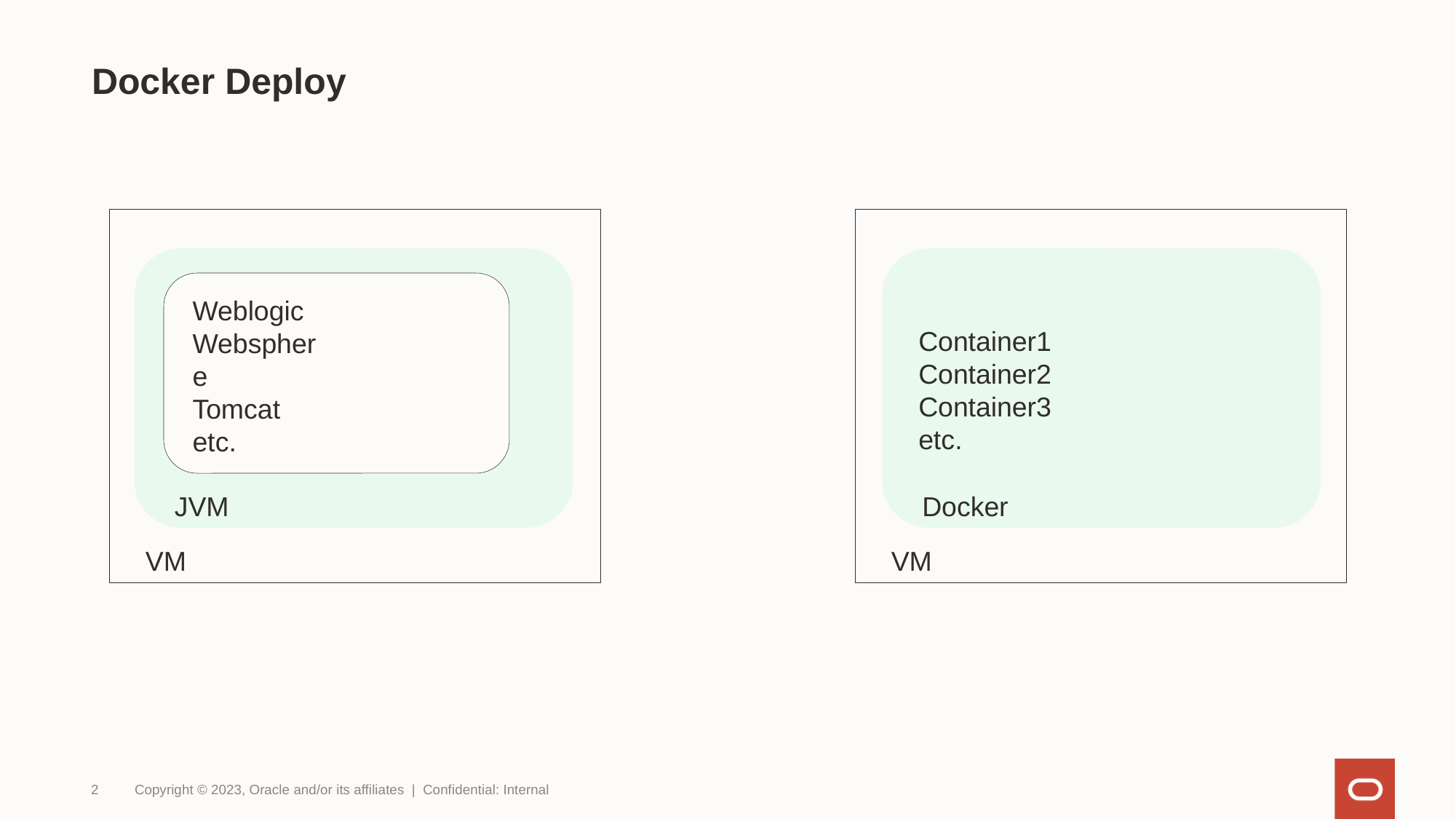

# Docker Deploy

Weblogic Websphere
Tomcat
etc.
Container1
Container2 Container3
etc.
JVM
Docker
VM
VM
2
Copyright © 2023, Oracle and/or its affiliates  |  Confidential: Internal